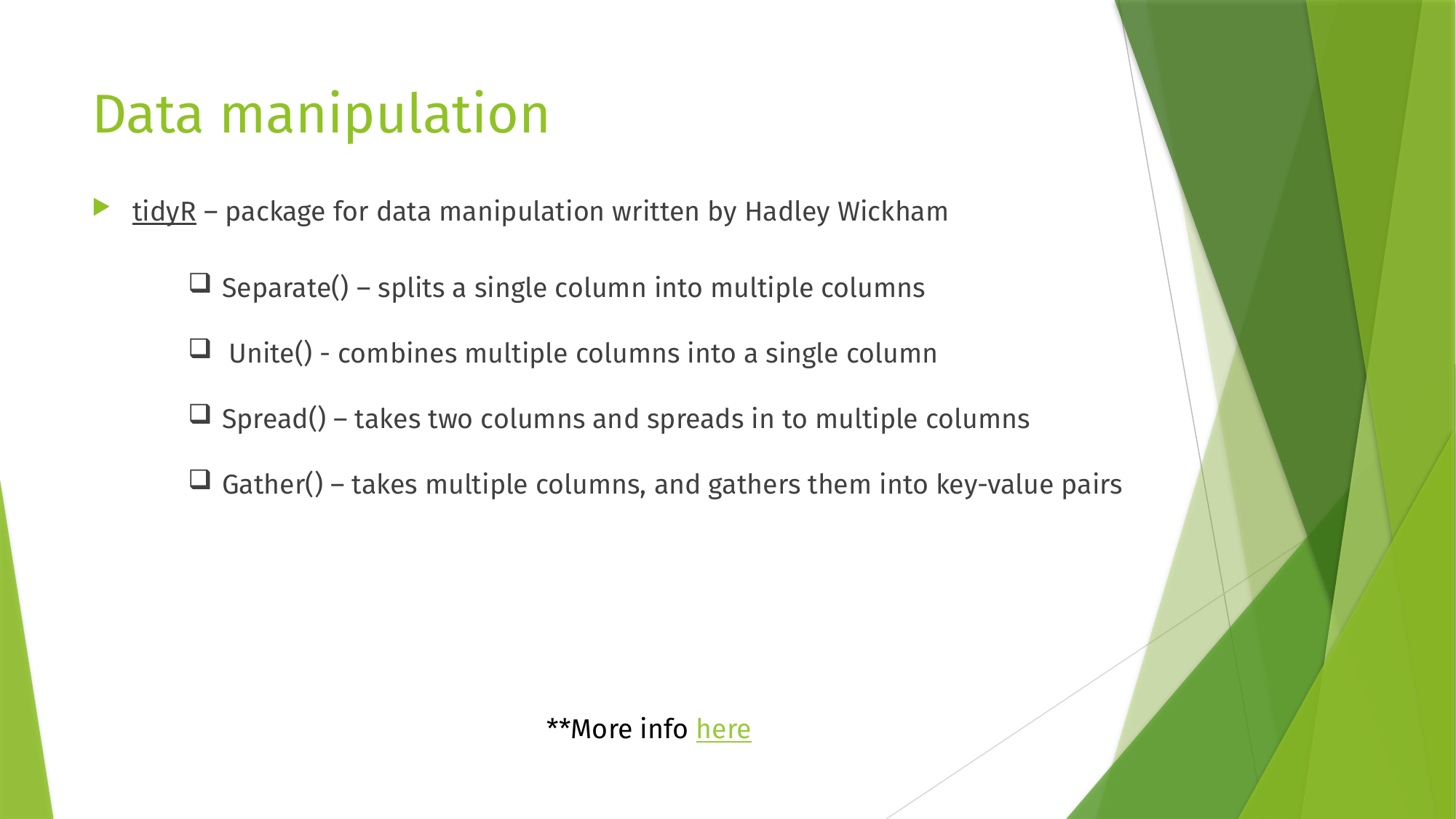

# Data manipulation
tidyR – package for data manipulation written by Hadley Wickham

Separate() – splits a single column into multiple columns

Unite() - combines multiple columns into a single column

Spread() – takes two columns and spreads in to multiple columns

Gather() – takes multiple columns, and gathers them into key-value pairs

**More info here